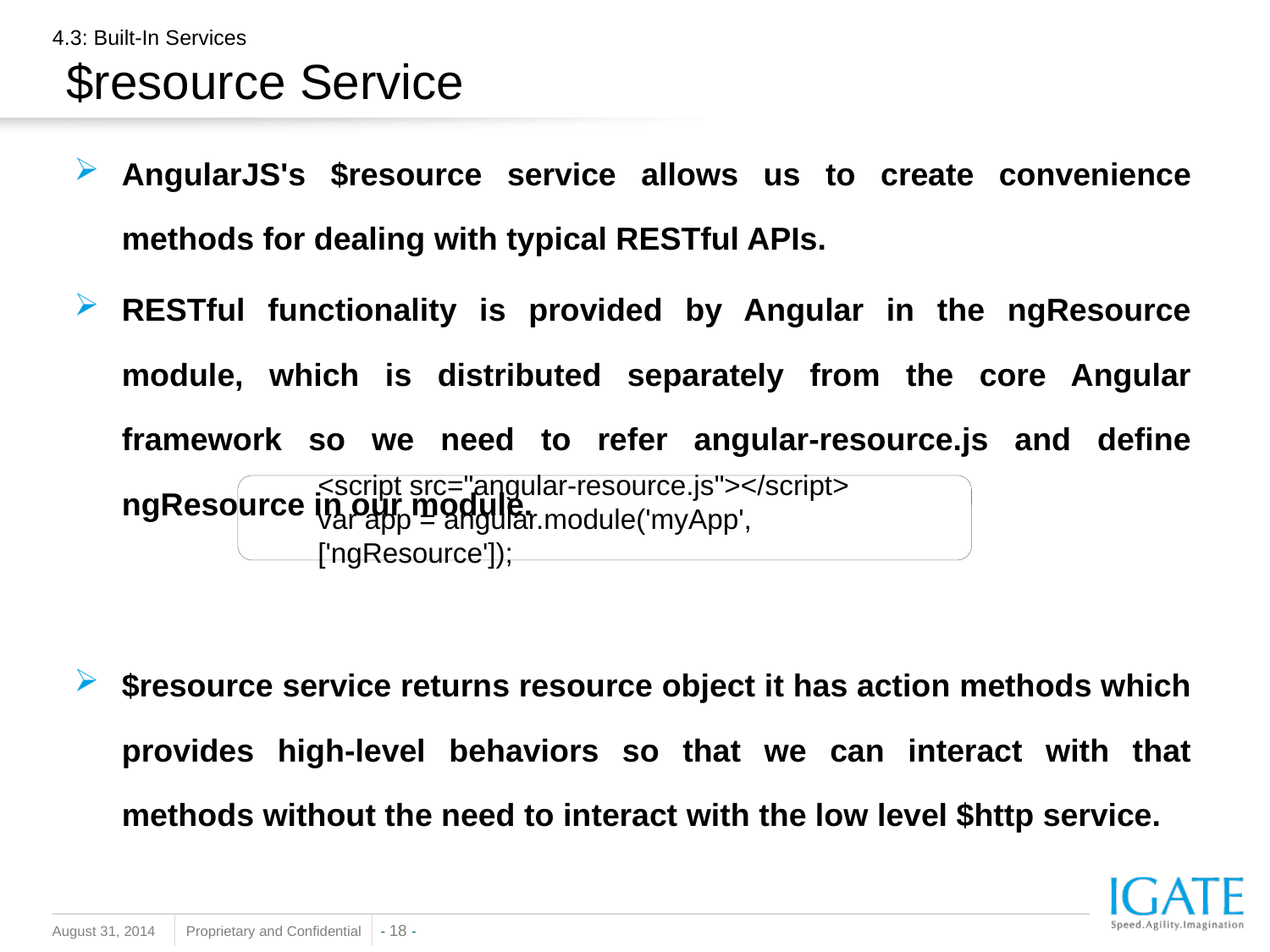

# 4.3: Built-In Services $resource Service
AngularJS's $resource service allows us to create convenience methods for dealing with typical RESTful APIs.
RESTful functionality is provided by Angular in the ngResource module, which is distributed separately from the core Angular framework so we need to refer angular-resource.js and define ngResource in our module.

$resource service returns resource object it has action methods which provides high-level behaviors so that we can interact with that methods without the need to interact with the low level $http service.

<script src="angular-resource.js"></script>
var app = angular.module('myApp', ['ngResource']);